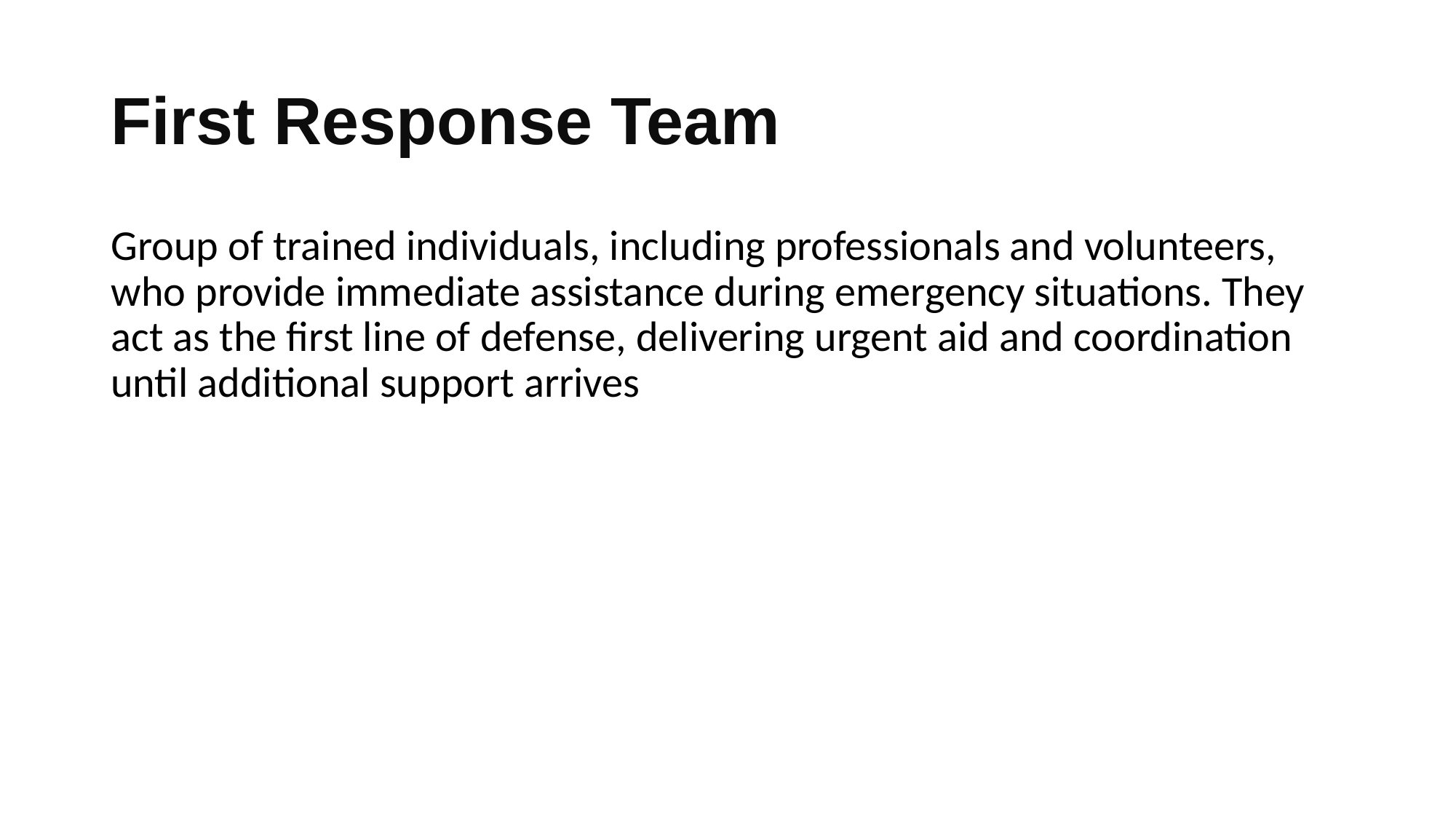

# First Response Team
Group of trained individuals, including professionals and volunteers, who provide immediate assistance during emergency situations. They act as the first line of defense, delivering urgent aid and coordination until additional support arrives